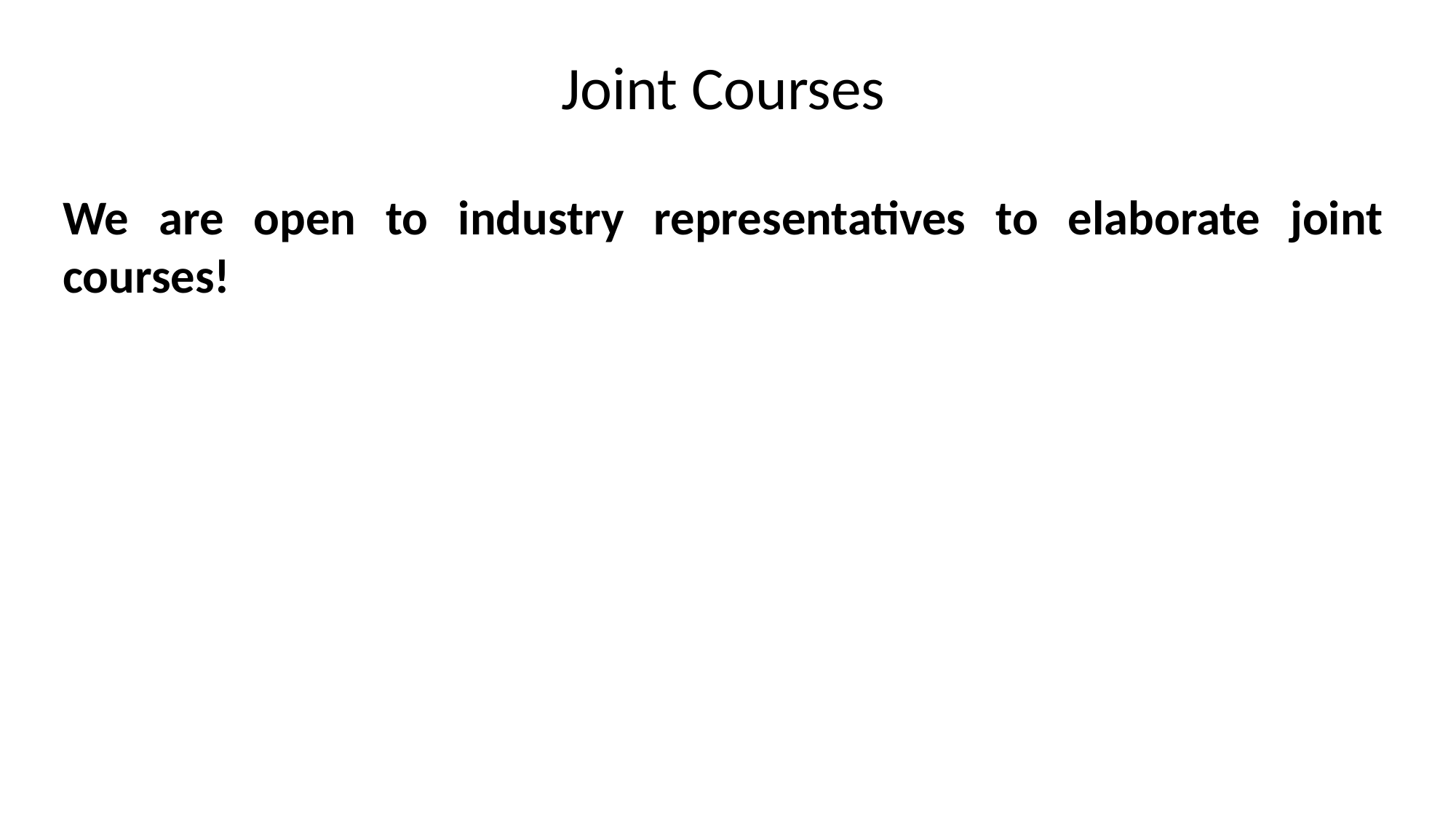

Joint Courses
We are open to industry representatives to elaborate joint courses!